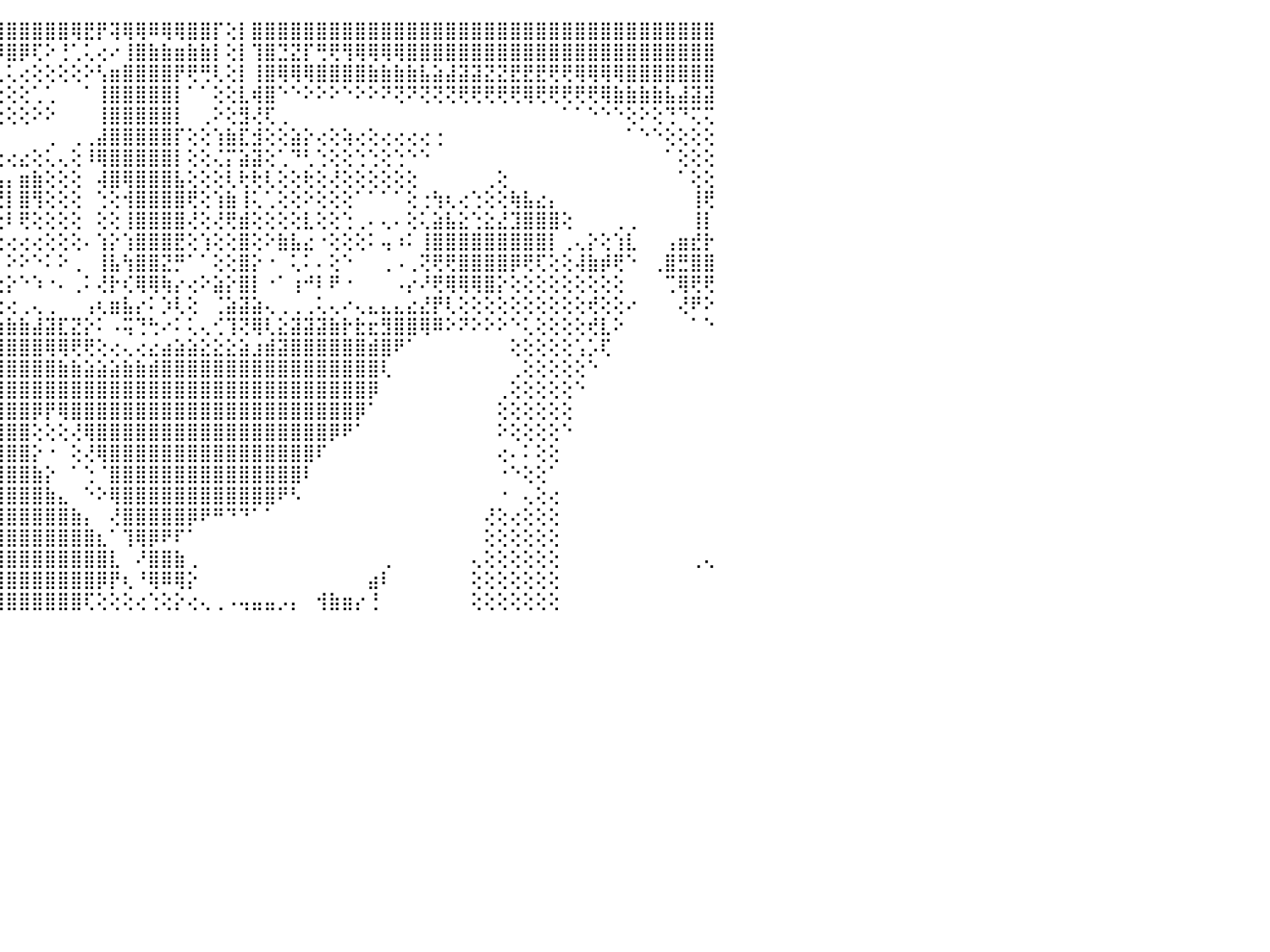

⣿⣿⣿⣿⣿⣿⣿⣿⣿⣿⣿⣿⣟⣟⣻⣿⣿⣿⣿⡿⣿⣿⡕⢕⢕⣿⣸⡟⢕⣿⢽⢱⣱⢼⣟⣝⣿⣷⣿⣽⣿⣿⣿⣿⣿⣿⣿⣿⣿⣿⢿⣟⡟⢽⢿⢿⠿⢿⢿⣿⣿⡏⢕⡇⣿⣿⣿⣿⣿⣿⣿⣿⣿⣿⣿⣿⣿⣿⣿⣿⣿⣿⣿⣿⣿⣿⣿⣿⣿⣿⣿⣿⣿⣿⣿⣿⣿⣿⣿⣿⠀
⣿⣿⣿⣿⣿⣿⣿⣿⣿⣿⣿⣿⣿⣿⣿⣿⣿⣿⣿⣿⣿⣿⣿⡕⡼⣕⢸⣷⣔⢟⣊⣥⣴⣾⣿⣿⣿⣿⣾⣿⣿⣿⣿⣿⡿⣿⡿⢏⠕⢘⢁⢅⢔⠔⢸⣿⣷⣷⣶⣷⣷⡇⢕⡇⢹⣿⣙⣝⡏⢛⢟⢻⢿⢿⢿⢿⣿⣿⣿⣿⣿⣿⣿⣿⣿⣿⣿⣿⣿⣿⣿⣿⣿⣿⣿⣿⣿⣿⣿⣿⠀
⢝⡿⣿⣿⣿⣿⣿⣿⣿⣿⣿⣿⣿⣿⣿⣯⣿⣿⣿⣿⣿⡿⣿⣇⡵⣟⣺⣷⣷⣯⣿⣿⣿⣿⣿⣿⣿⣿⡿⢟⢟⠝⢅⢘⢅⢅⢔⢕⢕⢕⢕⠕⢣⣶⣿⣿⣿⣿⡟⢟⢛⢇⢕⡇⢸⣿⢿⢿⢿⣿⣿⣿⣿⣷⣷⣷⣷⣧⣵⣼⣽⣽⣝⣝⣟⣟⣟⢟⢟⢿⢿⢿⢿⣿⣿⣿⣿⣿⣿⣿⠀
⣷⣷⣿⣿⣿⣿⣿⣿⣿⣿⣿⣟⣿⣿⣿⣿⣿⡿⢟⢝⢿⣿⣽⣵⣾⣿⣷⣿⣿⣿⣿⣿⢿⡿⢿⠏⢃⢜⢅⢔⢔⢕⢕⢕⢕⢕⢕⢁⢁⠀⠀⠁⢸⣿⣿⣿⣿⣿⡇⠁⠁⢕⢕⣇⢾⣿⠑⠑⠕⠕⠕⠑⠕⠕⠝⢝⠝⢝⢝⢝⢟⢟⢟⢟⢟⢿⢟⢟⢟⢟⢟⢿⣷⣷⣷⣷⣧⣼⣽⣽⠀
⡿⢿⣿⣿⣿⣿⣿⣿⣿⢿⢿⢿⣿⡝⢝⢕⢝⢕⢕⢕⠸⣿⣿⣿⣿⡿⢿⢞⠏⢝⢑⢅⢕⢔⢕⠕⢕⢕⢑⢑⢑⢕⢕⢕⢕⢕⢕⠕⠕⠀⠀⠀⢸⣿⣿⣿⣿⣿⡇⠀⢀⠕⢕⣻⢜⢏⢀⠀⠀⠀⠀⠀⠀⠀⠀⠀⠀⠀⠀⠀⠀⠀⠀⠀⠀⠀⠀⠀⠁⠁⠑⠑⠑⢕⠕⢕⢙⠙⢍⢍⠀
⢕⢜⢝⢿⢟⢝⢿⢿⣿⣿⣿⣿⣿⡇⢕⢕⢕⢕⢕⢑⢕⠝⢟⢏⢜⢅⢔⢕⠕⠑⠑⢅⢕⢔⠕⢕⢕⣕⢕⢕⢕⠁⠀⠀⠀⠀⠀⠀⢀⠀⢀⢀⣼⣿⣿⣿⣿⣿⡏⢕⢕⢱⣷⣏⣺⢕⢕⣵⡕⢔⢕⢵⢔⢕⢔⢔⢔⢔⢐⠀⠀⠀⠀⠀⠀⠀⠀⠀⠀⠀⠀⠀⠀⠁⠑⠑⢕⢕⢕⢕⠀
⢗⢕⢕⢇⢕⢕⢕⡕⢕⢝⢟⢝⢷⣷⡇⢕⠁⢅⢁⠕⠕⢕⠑⠕⢕⢕⠑⢕⢕⢄⠀⠀⠀⠀⠀⢀⠘⣿⣿⣷⢕⠀⢀⢄⢔⢔⣔⢕⢅⢄⢕⠸⢿⣿⣿⣿⣿⣿⡇⢕⢕⢌⡍⣵⣽⢕⢁⠙⢃⢑⢕⢕⢑⢑⢕⢑⠑⠑⠀⠀⠀⠀⠀⠀⠀⠀⠀⠀⠀⠀⠀⠀⠀⠀⠀⠀⠁⢕⢕⢕⠀
⢝⢕⡇⢕⢕⢕⢕⢼⢕⢕⢕⢕⢕⢗⣿⡕⢗⢗⢕⢕⢰⢕⢕⢕⢅⢕⢕⢇⢕⢕⢔⡔⢔⢕⢕⠿⢕⢻⣿⣯⢕⢀⠁⢄⢠⡄⣶⣷⢕⢕⢕⠀⢼⣿⢿⣿⣿⣿⣧⢕⢕⢕⢇⢗⢗⢇⢕⢕⢗⢕⢜⢕⢕⢕⢕⢕⢕⠀⠀⠀⠀⠀⢀⢕⠀⠀⠀⠀⠀⠀⠀⠀⠀⠀⠀⠀⠀⠁⢕⢕⠀
⢕⢕⢕⢕⢕⢷⢷⢾⢷⢷⢷⢷⢾⣿⣿⡿⢿⢷⢷⢕⢕⢕⢕⢕⣿⡗⢕⢕⢕⢕⢕⢆⢔⢕⢕⢐⢕⢕⣟⣛⡕⢕⢕⢕⢜⡇⣿⢻⢕⢕⢕⠀⢑⢕⢺⣿⣿⣿⣿⢟⢕⢱⣷⢸⢅⢁⢕⢕⠕⢕⢕⢕⠁⠁⠁⠁⢕⢐⢳⢆⢔⢑⢕⢕⢷⣧⣔⡄⠀⠀⠀⠀⠀⠀⠀⠀⠀⠀⢸⢟⠀
⣵⡕⢱⢕⣕⢕⣕⣜⡝⢕⣕⣕⣕⣧⣧⡵⢷⣵⡵⠕⣱⡵⢗⠗⠿⠿⢿⣕⣱⣵⣱⣱⣕⣕⣕⣔⣕⡕⢸⢿⢇⠀⢑⢕⢕⠇⢟⢕⢕⢕⢕⠀⢕⢕⢸⣿⣿⣿⣿⢜⢕⢜⢟⣾⢕⢕⢕⢕⣇⢕⢕⢑⢀⠄⢄⠄⢕⢅⣵⣧⣕⢑⣕⣜⣹⣿⣿⣿⢕⠀⠀⠀⢀⢀⠀⠀⠀⠀⢸⡇⠀
⢝⢣⠕⢷⢇⢝⢹⣿⢿⣷⣾⡗⢮⠕⠝⠁⢀⣀⡥⢕⡕⢕⠕⠕⣕⢄⢜⢕⢕⣕⡼⢷⠰⡔⠀⠀⠀⠀⢣⢕⢕⠔⠕⠕⢕⢔⢔⢔⢕⢕⢕⠄⢱⡕⢱⣿⣿⣿⣟⢕⢱⢕⢕⣿⢕⠕⣷⣧⣔⠐⢕⢕⢕⠅⢤⠰⠅⢸⣿⣿⣿⣿⣿⣿⣿⣿⣿⡇⢀⢄⡕⢕⢱⣇⠀⠀⢠⣶⣞⡗⠀
⣿⣿⣴⣤⣅⣀⡘⠝⠋⠕⢕⠕⠕⠀⠁⠀⠘⢝⢕⢁⠤⢑⢀⢵⣿⣾⣿⣿⣿⣿⣷⣿⣧⣽⣿⣷⣾⣧⣵⣵⢕⢄⢀⣿⡇⠕⠕⠑⠅⠕⢀⠀⢸⣧⢳⣿⣿⣝⡛⠁⠁⢕⢕⣿⡕⠐⠀⢅⠅⠄⢕⠑⠀⠀⢀⠠⢀⢝⢟⢟⣿⣿⣿⣿⡿⢟⢏⢕⢕⢼⣷⡾⢟⠑⠀⢀⣿⣛⣿⣿⠀
⣿⣿⣿⣿⣿⣿⣿⣿⢿⣳⣢⣤⢄⣄⣀⢀⢀⢔⠑⢑⡔⠘⢘⠀⢝⢿⢿⢏⠁⠿⠿⢿⢿⢿⢿⢿⠿⠿⠿⢿⢕⠈⠘⠊⢗⡕⠑⠱⠐⠄⢀⠅⢜⡗⢎⢿⢿⢷⡔⢔⠕⣵⡕⣿⡇⠐⠁⢰⠚⠇⠟⠐⠀⠀⠀⠠⡔⠜⢟⢿⢿⢿⣿⡕⢕⢕⢕⢕⢕⢕⢕⢕⢕⠀⠀⠀⢉⢿⢟⢟⠀
⣷⣿⣽⣿⣿⣯⣎⣌⣝⢱⢝⢊⢝⠝⢱⢫⢟⠷⣖⡴⢤⡠⡤⢄⠀⠀⠄⠄⠀⠀⠀⠐⠀⠀⠐⠒⠐⠐⠀⢕⢕⢔⢔⢔⢔⢔⢀⢄⢀⠀⠀⢠⢆⣶⣧⡔⠅⡱⢇⢕⠀⢈⣵⣽⣵⢄⢀⢀⢀⢅⢄⠔⢄⣄⣄⣄⣔⣜⡟⢇⢕⢕⢕⢕⢕⢕⢕⢕⢕⢕⢞⢕⢕⠔⠀⠀⠀⢜⠟⠕⠀
⣿⣿⣿⣿⡳⡏⣷⣯⣷⣮⣵⣕⠕⢕⡕⢕⠑⠄⣸⣧⣤⣤⣑⣕⣵⣱⢴⢔⢄⢄⢄⢄⢄⢄⢄⢄⢄⢄⠄⢼⢿⣿⣿⡿⢷⣷⣷⣼⣽⣏⣝⡕⠅⠠⢭⢙⢓⠔⠅⢅⢄⢊⢹⢝⢿⢇⣕⣽⣽⣽⣷⡗⣗⣖⣻⣿⣿⢿⠿⠕⠝⠕⠕⠕⠑⢅⢕⢕⢕⢕⢞⣇⠕⠀⠀⠀⠀⠀⠁⠑⠀
⣽⣿⣿⣭⣣⡣⣮⣳⣿⣿⣾⣿⣿⣶⣿⣿⣿⣿⣿⣿⣿⣿⣿⣿⣿⣿⣿⣷⣷⣷⣷⣷⣷⣿⣿⣿⣿⣿⣿⣿⣿⣿⣷⣿⣿⣿⣿⣿⢿⢿⢟⢟⢕⢔⢄⢔⣔⣴⣵⣵⣕⣕⣕⣵⣰⣾⣽⣿⣿⣿⣿⣿⣿⣾⣿⠟⠁⠀⠀⠀⠀⠀⠀⠀⢕⢕⢕⢕⢕⢡⡡⢏⠀⠀⠀⠀⠀⠀⠀⠀⠀
⣿⣿⣿⣿⣿⣿⣿⣿⣿⣿⣿⣿⣿⣿⣿⣿⣿⣿⣿⣿⣿⣿⣿⣿⣿⡿⢿⡿⢿⣿⣿⣿⢟⢻⣿⣿⣿⣿⣿⣿⣿⣿⣿⣿⣿⣿⣿⣿⣿⣷⣷⣵⣵⣵⣷⣷⣾⣿⣿⣿⣿⣿⣿⣿⣿⣿⣿⣿⣿⣿⣿⣿⣿⣿⢇⠀⠀⠀⠀⠀⠀⠀⠀⠀⢀⢕⢕⢕⢕⢕⠑⠀⠀⠀⠀⠀⠀⠀⠀⠀⠀
⣿⣿⣿⣿⣿⣿⣿⣿⣿⣿⣿⣿⣿⣿⣿⣿⣿⣿⣿⣿⣿⣿⣿⣿⣿⣿⣷⣷⣷⣷⣾⣿⣿⣿⣿⣿⣿⣿⣿⣿⣿⣿⣿⣿⣿⣿⣿⣿⣿⣿⣿⣿⣿⣿⣿⣿⣿⣿⣿⣿⣿⣿⣿⣿⣿⣿⣿⣿⣿⣿⣿⣿⣿⡿⠀⠀⠀⠀⠀⠀⠀⠀⠀⢀⢕⢕⢕⢕⢕⠑⠀⠀⠀⠀⠀⠀⠀⠀⠀⠀⠀
⣿⣿⣿⣿⣿⣿⣿⣿⣿⣿⣿⣿⣿⣿⣿⣿⣿⣿⣿⣿⣿⣿⣿⣿⣿⣿⣿⣿⣿⣿⣿⣿⣿⣿⣿⣿⣿⣿⣿⣿⣿⣿⣿⣿⣿⣿⣿⡿⡟⢿⣿⣿⣿⣿⣿⣿⣿⣿⣿⣿⣿⣿⣿⣿⣿⣿⣿⣿⣿⣿⣿⣿⡿⠁⠀⠀⠀⠀⠀⠀⠀⠀⠀⢕⢕⢕⢕⢕⢕⠀⠀⠀⠀⠀⠀⠀⠀⠀⠀⠀⠀
⣿⣿⣿⣿⣿⣿⣿⣿⣿⣿⣿⣿⣿⣿⣿⣿⣿⣿⣿⣿⣿⣿⣿⣿⣿⣿⣿⣿⣿⣿⣿⣿⣿⣿⣿⣿⣿⣿⣿⣿⣿⣿⣿⣿⣿⣿⣿⢕⢕⢕⢜⢿⣿⣿⣿⣿⣿⣿⣿⣿⣿⣿⣿⣿⣿⣿⣿⣿⣿⣿⡿⠟⠁⠀⠀⠀⠀⠀⠀⠀⠀⠀⠀⠕⢕⢕⢕⢕⠑⠀⠀⠀⠀⠀⠀⠀⠀⠀⠀⠀⠀
⣿⣿⣿⣿⣿⣿⣿⣿⣿⣿⣿⣿⣿⣿⣿⣿⣿⣿⣿⣿⣿⣿⣿⣿⣿⣿⣿⣿⣿⣿⣿⣿⣿⣿⣿⣿⣿⣿⣿⣿⣿⣿⣿⣿⣿⣿⣿⡕⠐⠀⢕⢜⢿⣿⣿⣿⣿⣿⣿⣿⣿⣿⣿⣿⣿⣿⣿⣿⣿⠏⠀⠀⠀⠀⠀⠀⠀⠀⠀⠀⠀⠀⠀⢔⠄⠅⢕⢕⠀⠀⠀⠀⠀⠀⠀⠀⠀⠀⠀⠀⠀
⣿⣿⣿⣿⣿⣿⣿⣿⣿⣿⣿⣿⣿⣿⣿⣿⣿⣿⣿⣿⣿⣿⣿⣿⣿⣿⣿⣿⣿⣿⣿⣿⣿⣿⣿⣿⣿⣿⣿⣿⣿⣿⣿⣾⣿⣿⣿⣷⡕⠀⠁⢑⠈⣿⣿⣿⣿⣿⣿⣿⣿⣿⣿⣿⣿⣿⣿⣿⠇⠀⠀⠀⠀⠀⠀⠀⠀⠀⠀⠀⠀⠀⠀⠐⠑⢕⢕⠁⠀⠀⠀⠀⠀⠀⠀⠀⠀⠀⠀⠀⠀
⣿⣿⣿⣿⣿⣿⣿⣿⣿⣿⣿⣿⣿⣿⣿⣿⣿⣿⣿⣿⣿⣿⣿⣿⣿⣿⣿⣿⣿⣿⣿⣿⣿⣿⣿⣿⣿⣿⣿⣿⣿⣿⣿⣿⣿⣿⣿⣿⣷⣄⠀⠑⠕⢿⣿⣿⣿⣿⣿⣿⣿⣿⣿⣿⣿⣿⠟⠣⠀⠀⠀⠀⠀⠀⠀⠀⠀⠀⠀⠀⠀⠀⠀⠐⠀⢄⢕⢔⠀⠀⠀⠀⠀⠀⠀⠀⠀⠀⠀⠀⠀
⣿⣿⣿⣿⣿⣿⣿⣿⣿⣿⣿⣿⣿⣿⣿⣿⣿⣿⣿⣿⣿⣿⣿⣿⣿⣿⣿⣿⣿⣿⣿⣿⣿⣿⣿⣿⣿⣿⣿⣿⣿⣿⣿⣿⣿⣿⣿⣿⣿⣿⣷⡄⠀⢜⣿⣿⣿⣿⣿⡿⠟⠛⠙⠙⠁⠁⠀⠀⠀⠀⠀⠀⠀⠀⠀⠀⠀⠀⠀⠀⠀⠀⢜⢕⢔⢕⢕⢕⠀⠀⠀⠀⠀⠀⠀⠀⠀⠀⠀⠀⠀
⣿⣿⣿⣿⣿⣿⣿⣿⣿⣿⣿⣿⣿⣿⣿⣿⣿⣿⣿⣿⣿⣿⣿⣿⣿⣿⣿⣿⣿⣿⣿⣿⣿⣿⣿⣿⣿⣿⣿⣿⣿⣿⣿⣿⣿⣿⣿⣿⣿⣿⣿⣿⣆⠁⢹⢿⡿⠟⠏⠁⠀⠀⠀⠀⠀⠀⠀⠀⠀⠀⠀⠀⠀⠀⠀⠀⠀⠀⠀⠀⠀⠀⢕⢕⢕⢕⢕⢕⠀⠀⠀⠀⠀⠀⠀⠀⠀⠀⠀⠀⠀
⣿⣿⣿⣿⣿⣿⣿⣿⣿⣿⣿⣿⣿⣿⣿⣿⣿⣿⣿⣿⣿⣿⣿⣿⣿⣿⣿⣿⣿⣿⣿⣿⣿⣿⣿⣿⣿⣿⣿⣿⣿⣿⣿⣿⣿⣿⣿⣿⣿⣿⣿⣿⣿⣇⠀⠜⣿⣿⣷⢀⠀⠀⠀⠀⠀⠀⠀⠀⠀⠀⠀⠀⠀⠀⢀⠀⠀⠀⠀⠀⠀⢄⢕⢕⢕⢕⢕⢕⠀⠀⠀⠀⠀⠀⠀⠀⠀⠀⢀⢄⠀
⣿⣿⣿⣿⣿⣿⣿⣿⣿⣿⣿⣿⣿⣿⣿⣿⣿⣿⣿⣿⣿⣿⣿⣿⣿⣿⣿⣿⣿⣿⣿⣿⣿⣿⣿⣿⣿⣿⣿⣿⣿⣿⣿⣿⣿⣿⣿⣿⣿⣿⣿⣿⡿⡟⢆⠘⢿⠿⢿⡕⠀⠀⠀⠀⠀⠀⠀⠀⠀⠀⠀⠀⠀⣴⠇⠀⠀⠀⠀⠀⠀⢕⢕⢕⢕⢕⢕⢕⠀⠀⠀⠀⠀⠀⠀⠀⠀⠀⠀⠀⠀
⣿⣿⣿⣿⣿⣿⣿⣿⣿⣿⣿⣿⣿⣿⣿⣿⣿⣿⣿⣿⣿⣿⣿⣿⣿⣿⣿⣿⣿⣿⣿⣿⣿⣿⣿⣿⣿⣿⣿⣿⣿⣿⣿⣿⣿⣿⣿⣿⣿⣿⣿⢏⢕⢕⢕⢔⢑⢕⡕⢔⢄⢀⠠⢤⣤⣤⡠⡄⠀⢺⣷⣶⡔⢘⠀⠀⠀⠀⠀⠀⠀⢕⢕⢕⢕⢕⢕⢕⠀⠀⠀⠀⠀⠀⠀⠀⠀⠀⠀⠀⠀
⠀⠀⠀⠀⠀⠀⠀⠀⠀⠀⠀⠀⠀⠀⠀⠀⠀⠀⠀⠀⠀⠀⠀⠀⠀⠀⠀⠀⠀⠀⠀⠀⠀⠀⠀⠀⠀⠀⠀⠀⠀⠀⠀⠀⠀⠀⠀⠀⠀⠀⠀⠀⠀⠀⠀⠀⠀⠀⠀⠀⠀⠀⠀⠀⠀⠀⠀⠀⠀⠀⠀⠀⠀⠀⠀⠀⠀⠀⠀⠀⠀⠀⠀⠀⠀⠀⠀⠀⠀⠀⠀⠀⠀⠀⠀⠀⠀⠀⠀⠀⠀